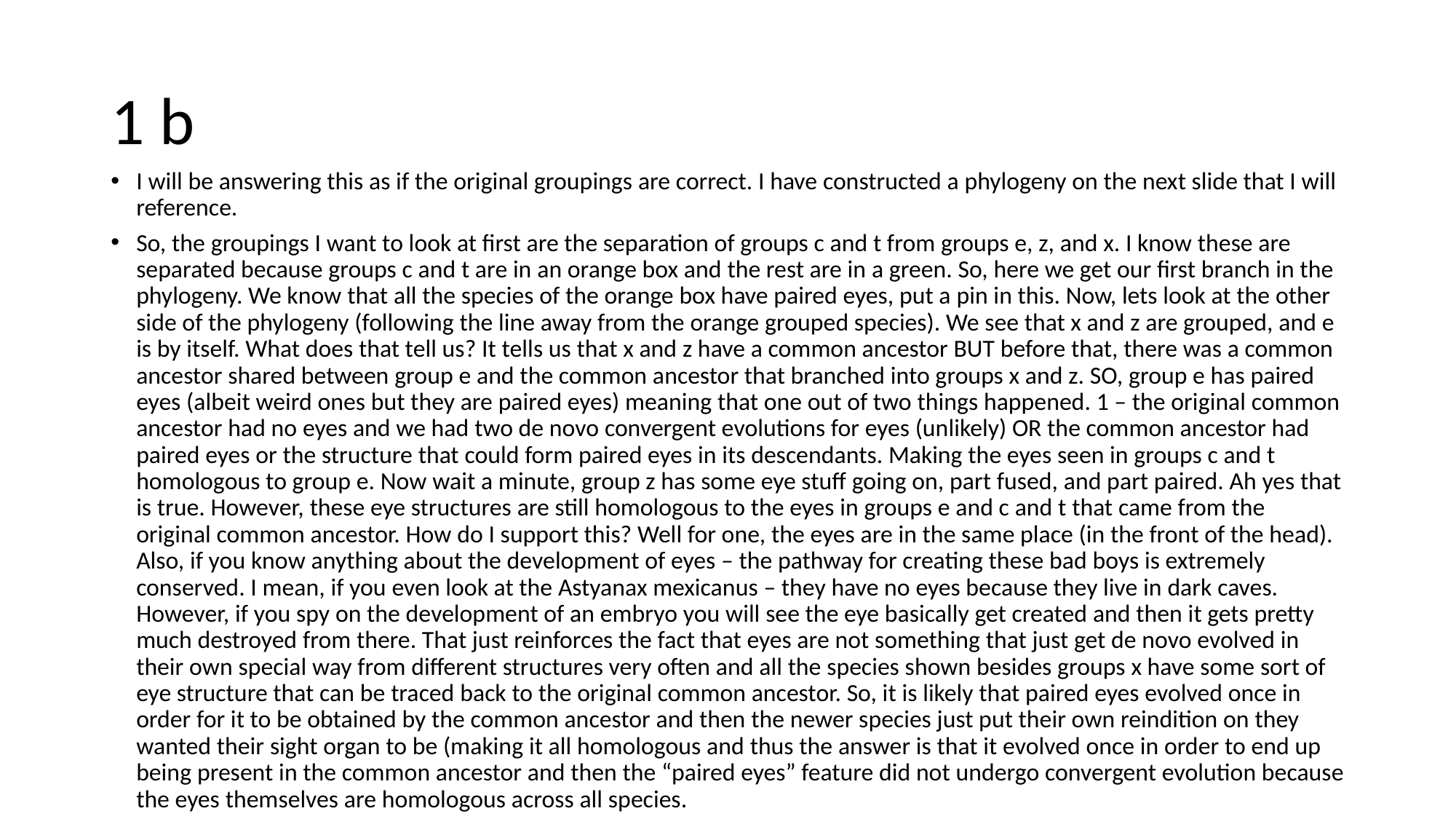

# 1 b
I will be answering this as if the original groupings are correct. I have constructed a phylogeny on the next slide that I will reference.
So, the groupings I want to look at first are the separation of groups c and t from groups e, z, and x. I know these are separated because groups c and t are in an orange box and the rest are in a green. So, here we get our first branch in the phylogeny. We know that all the species of the orange box have paired eyes, put a pin in this. Now, lets look at the other side of the phylogeny (following the line away from the orange grouped species). We see that x and z are grouped, and e is by itself. What does that tell us? It tells us that x and z have a common ancestor BUT before that, there was a common ancestor shared between group e and the common ancestor that branched into groups x and z. SO, group e has paired eyes (albeit weird ones but they are paired eyes) meaning that one out of two things happened. 1 – the original common ancestor had no eyes and we had two de novo convergent evolutions for eyes (unlikely) OR the common ancestor had paired eyes or the structure that could form paired eyes in its descendants. Making the eyes seen in groups c and t homologous to group e. Now wait a minute, group z has some eye stuff going on, part fused, and part paired. Ah yes that is true. However, these eye structures are still homologous to the eyes in groups e and c and t that came from the original common ancestor. How do I support this? Well for one, the eyes are in the same place (in the front of the head). Also, if you know anything about the development of eyes – the pathway for creating these bad boys is extremely conserved. I mean, if you even look at the Astyanax mexicanus – they have no eyes because they live in dark caves. However, if you spy on the development of an embryo you will see the eye basically get created and then it gets pretty much destroyed from there. That just reinforces the fact that eyes are not something that just get de novo evolved in their own special way from different structures very often and all the species shown besides groups x have some sort of eye structure that can be traced back to the original common ancestor. So, it is likely that paired eyes evolved once in order for it to be obtained by the common ancestor and then the newer species just put their own reindition on they wanted their sight organ to be (making it all homologous and thus the answer is that it evolved once in order to end up being present in the common ancestor and then the “paired eyes” feature did not undergo convergent evolution because the eyes themselves are homologous across all species.